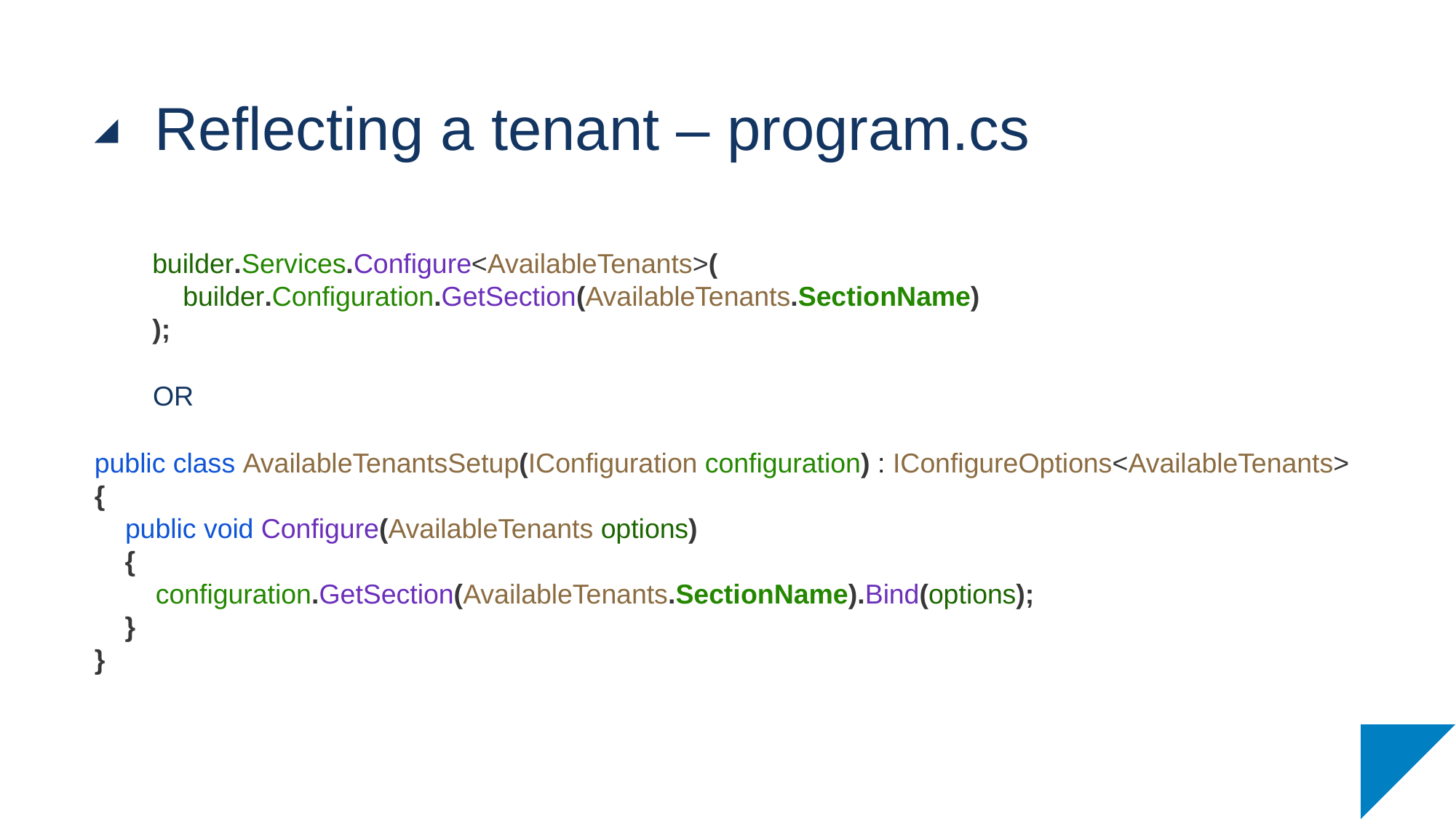

# Reflecting a tenant – program.cs
builder.Services.Configure<AvailableTenants>(
    builder.Configuration.GetSection(AvailableTenants.SectionName)
);
OR
public class AvailableTenantsSetup(IConfiguration configuration) : IConfigureOptions<AvailableTenants>
{
    public void Configure(AvailableTenants options)
    {
        configuration.GetSection(AvailableTenants.SectionName).Bind(options);
    }
}